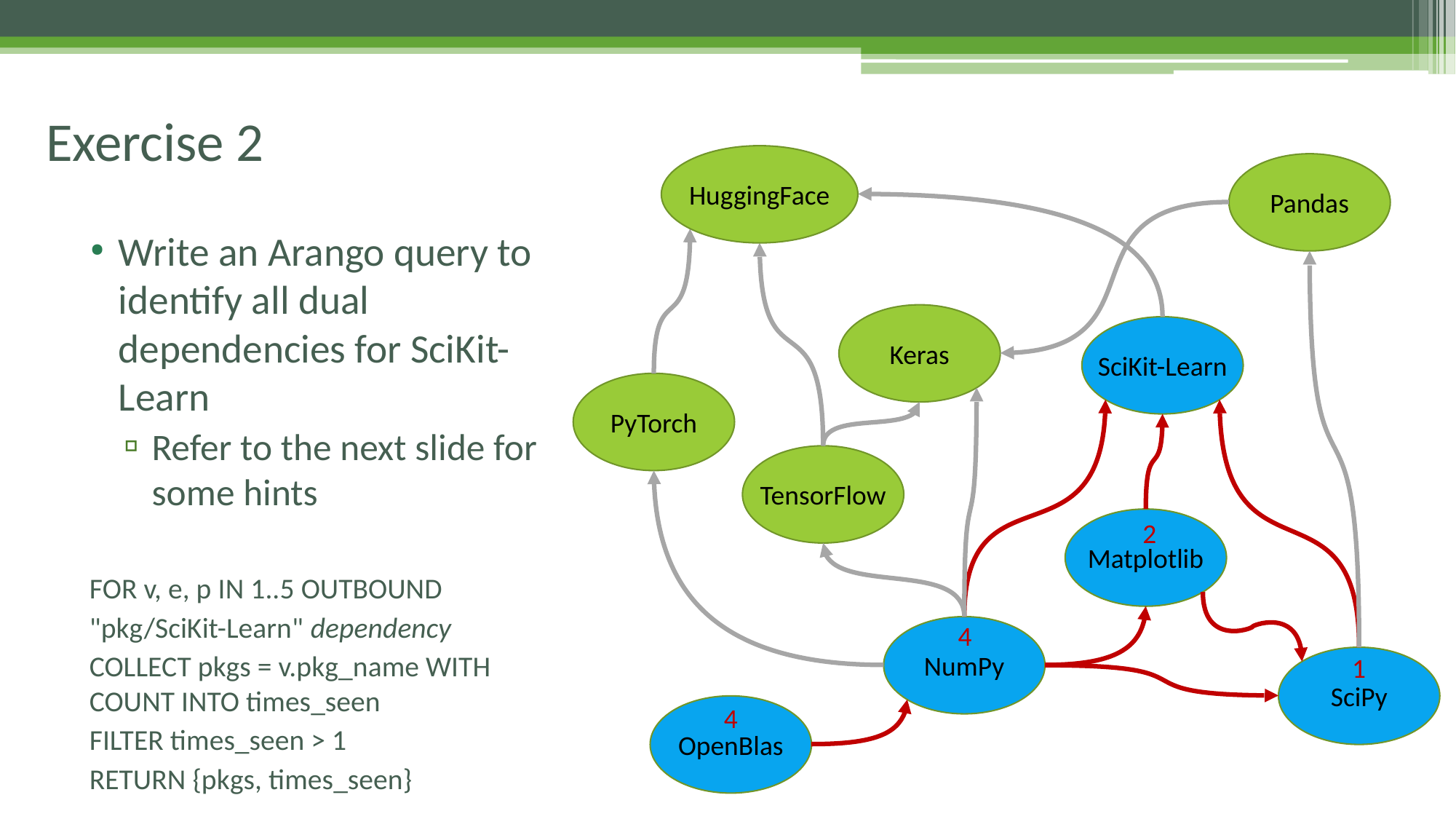

# Exercise 2

HuggingFace

Pandas

Write an Arango query to identify all dual dependencies for SciKit-Learn
Refer to the next slide for some hints

FOR v, e, p IN 1..5 OUTBOUND
"pkg/SciKit-Learn" dependency
COLLECT pkgs = v.pkg_name WITH COUNT INTO times_seen
FILTER times_seen > 1
RETURN {pkgs, times_seen}

Keras

SciKit-Learn

PyTorch

TensorFlow

Matplotlib
2
4

NumPy
1

SciPy
4

OpenBlas